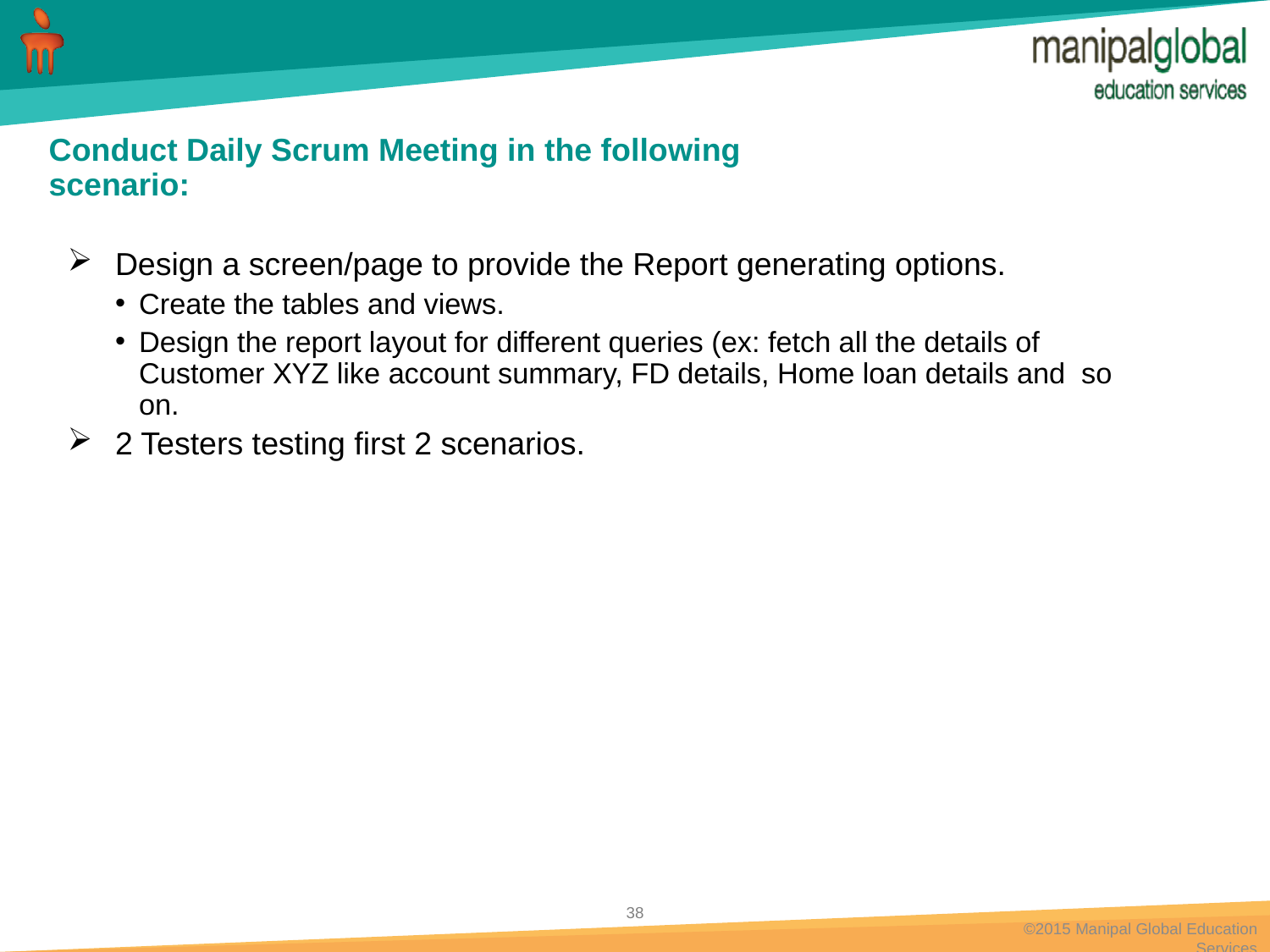

# Conduct Daily Scrum Meeting in the following scenario:
Design a screen/page to provide the Report generating options.
Create the tables and views.
Design the report layout for different queries (ex: fetch all the details of  Customer XYZ like account summary, FD details, Home loan details and  so on.
2 Testers testing first 2 scenarios.